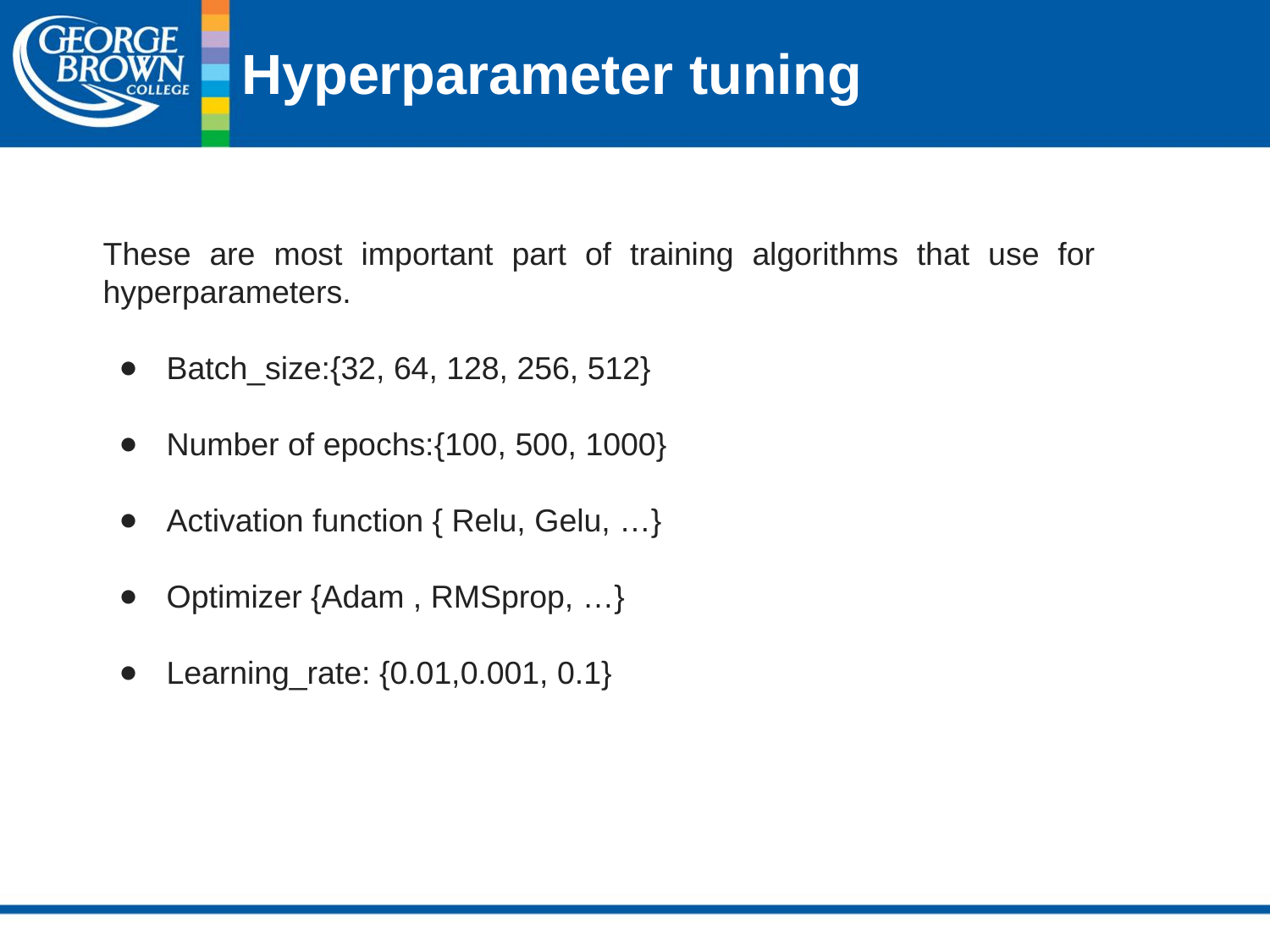

# Hyperparameter tuning
These are most important part of training algorithms that use for hyperparameters.

Batch_size:{32, 64, 128, 256, 512}

Number of epochs:{100, 500, 1000}

Activation function { Relu, Gelu, …}

Optimizer {Adam , RMSprop, …}

Learning_rate: {0.01,0.001, 0.1}